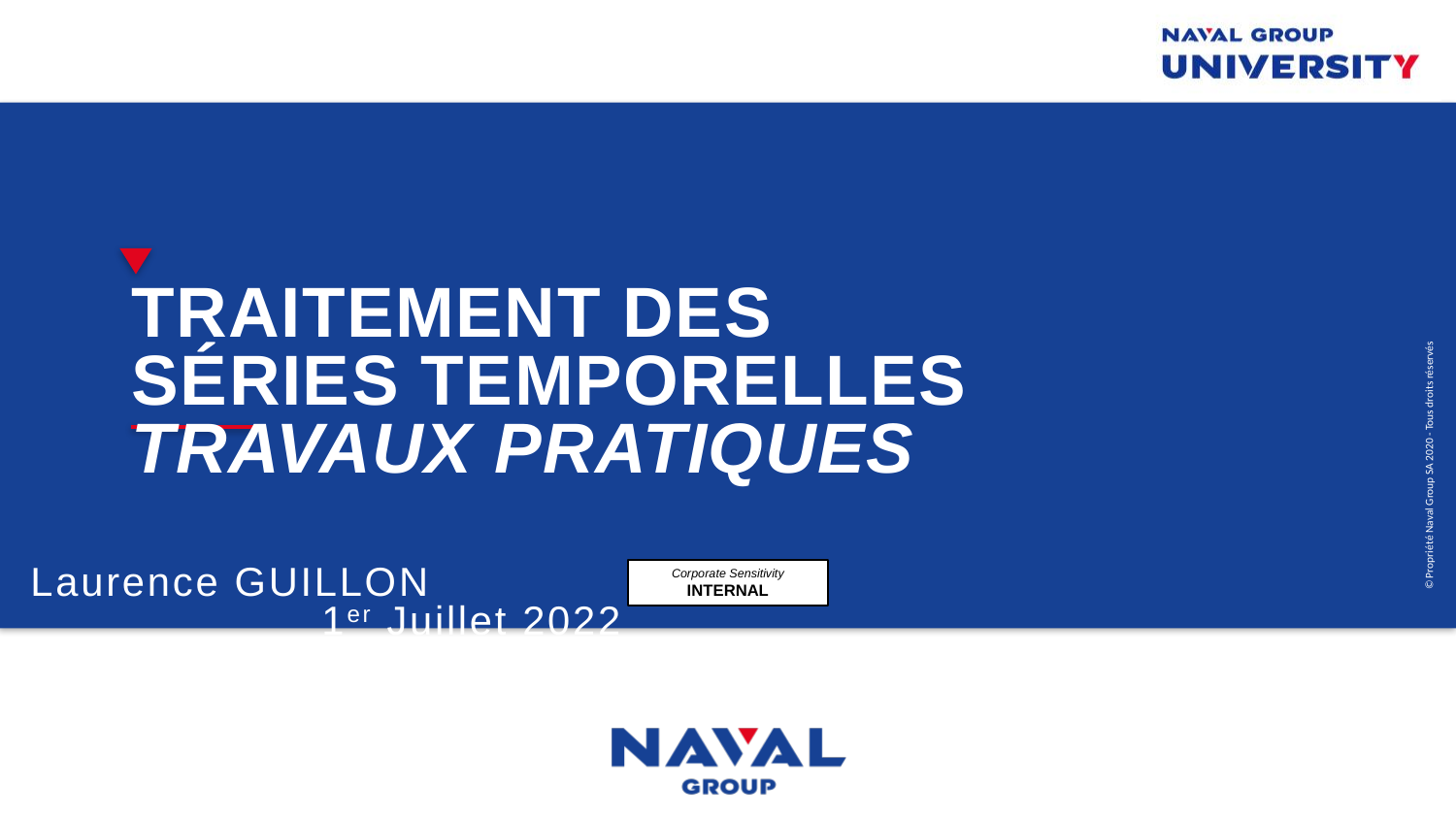

# Traitement des séries temporelles travaux pratiques
Laurence GUILLON									1er Juillet 2022